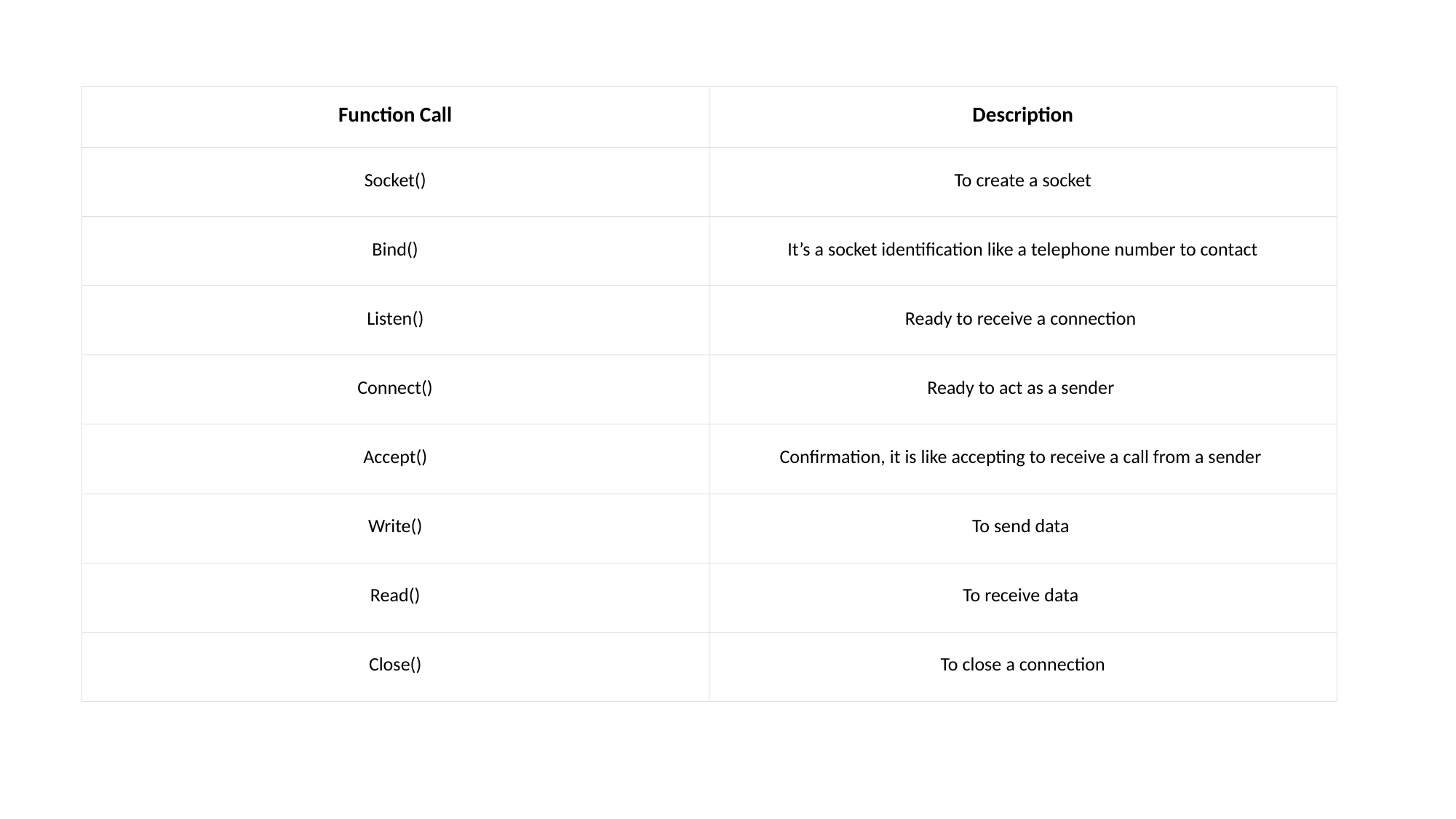

| Function Call | Description |
| --- | --- |
| Socket() | To create a socket |
| Bind() | It’s a socket identification like a telephone number to contact |
| Listen() | Ready to receive a connection |
| Connect() | Ready to act as a sender |
| Accept() | Confirmation, it is like accepting to receive a call from a sender |
| Write() | To send data |
| Read() | To receive data |
| Close() | To close a connection |